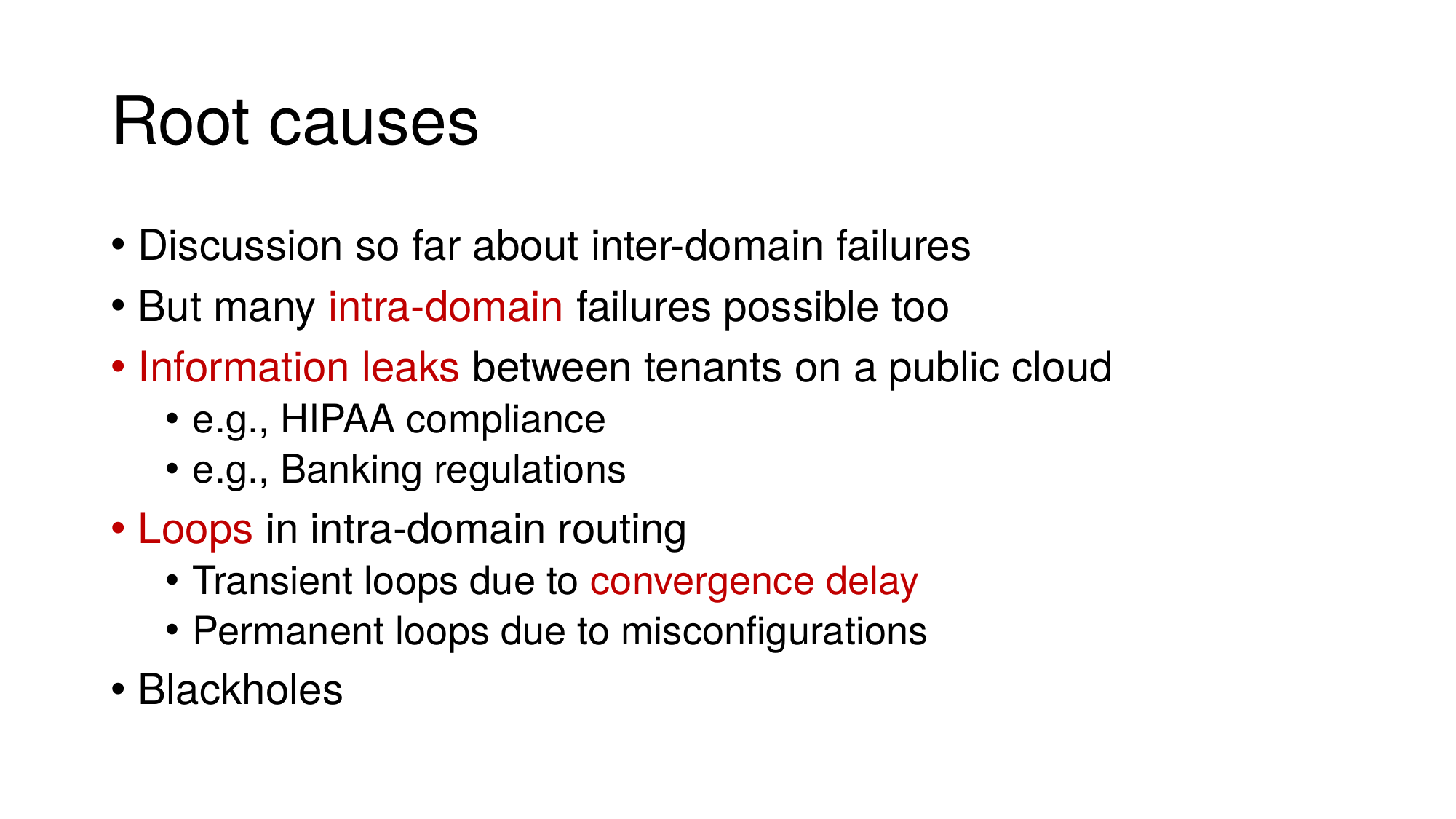

# Root causes
Discussion so far about inter-domain failures
But many intra-domain failures possible too
Information leaks between tenants on a public cloud
e.g., HIPAA compliance
e.g., Banking regulations
Loops in intra-domain routing
Transient loops due to convergence delay
Permanent loops due to misconfigurations
Blackholes